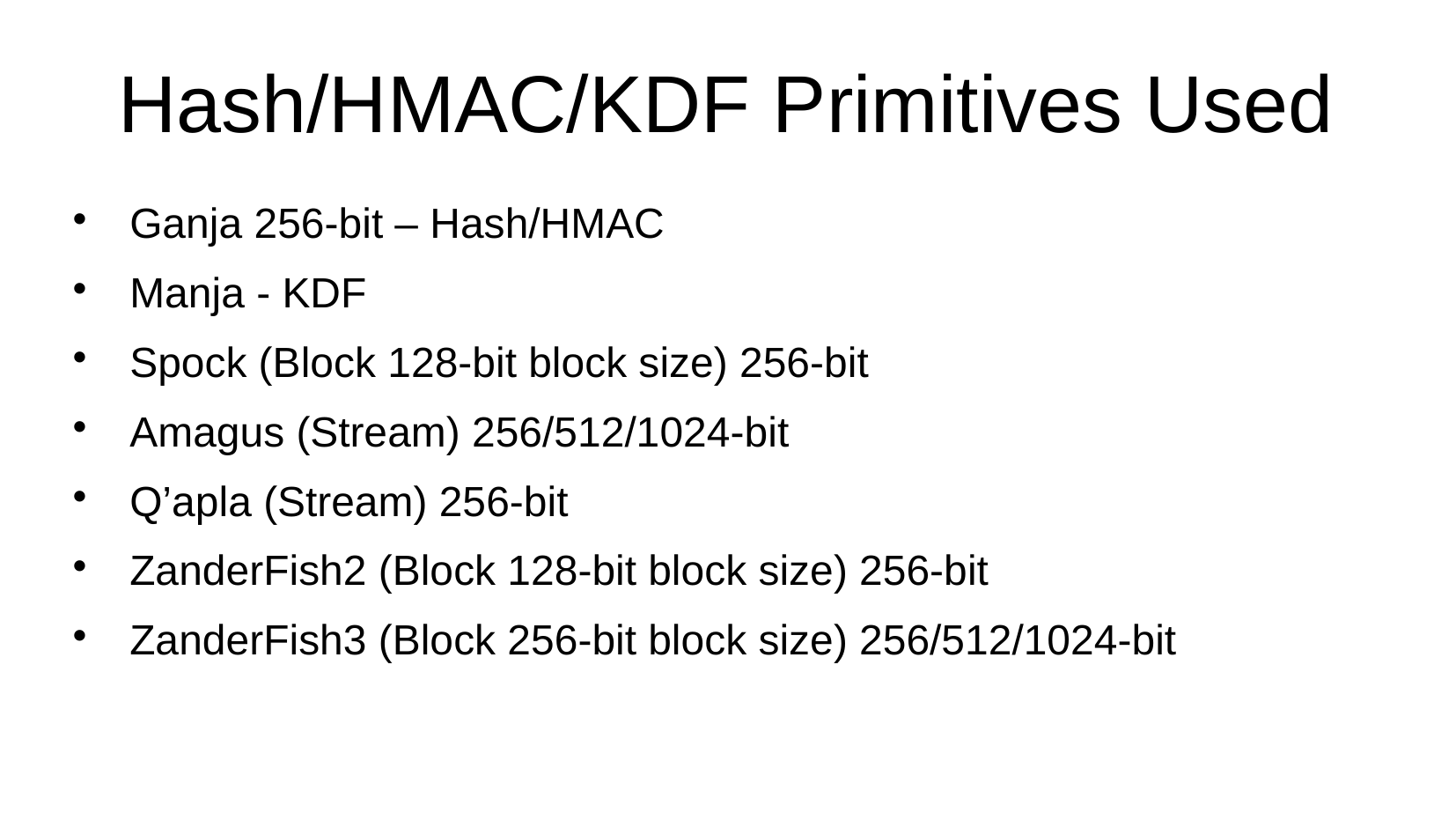

Hash/HMAC/KDF Primitives Used
Ganja 256-bit – Hash/HMAC
Manja - KDF
Spock (Block 128-bit block size) 256-bit
Amagus (Stream) 256/512/1024-bit
Q’apla (Stream) 256-bit
ZanderFish2 (Block 128-bit block size) 256-bit
ZanderFish3 (Block 256-bit block size) 256/512/1024-bit